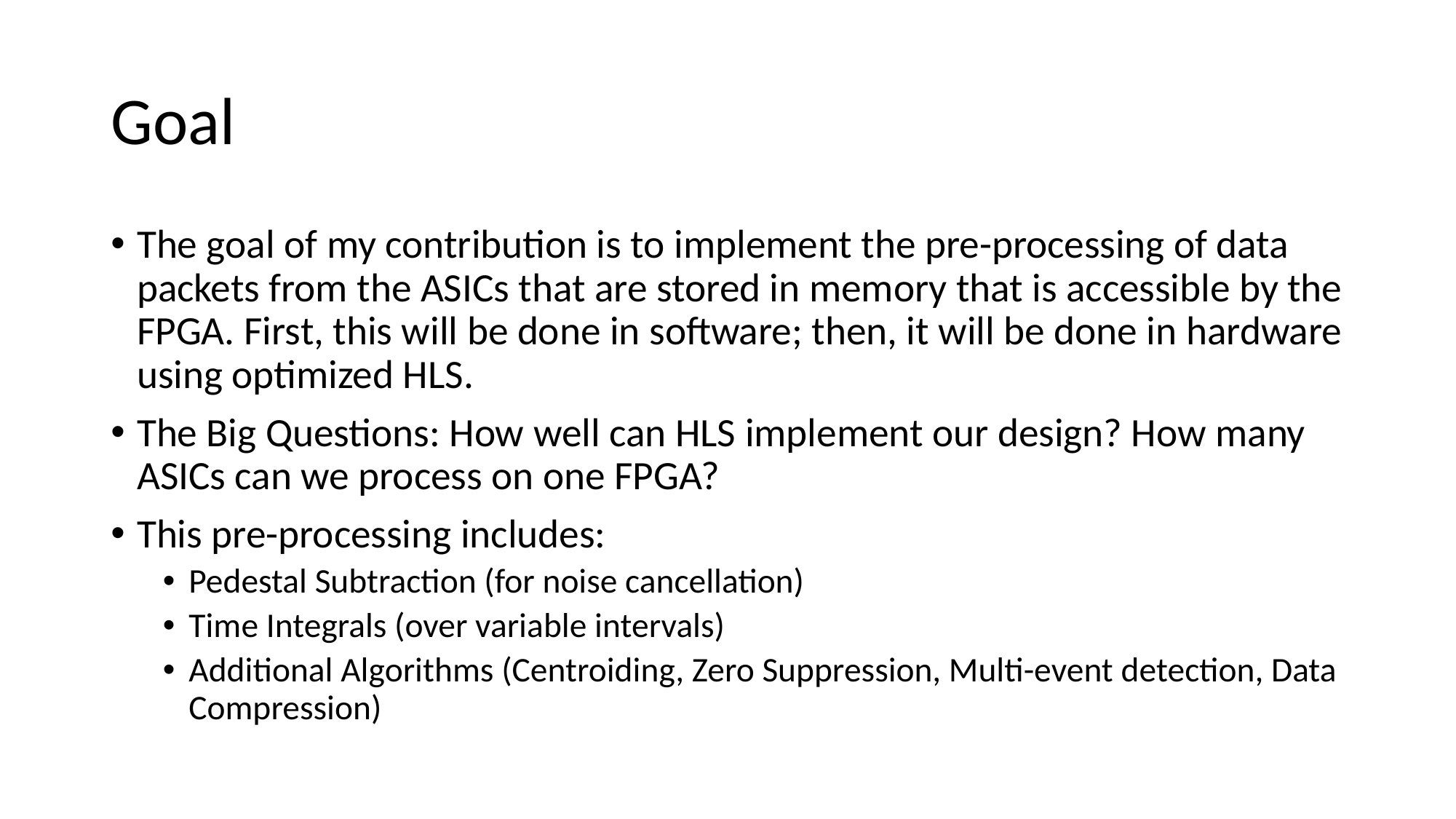

# Goal
The goal of my contribution is to implement the pre-processing of data packets from the ASICs that are stored in memory that is accessible by the FPGA. First, this will be done in software; then, it will be done in hardware using optimized HLS.
The Big Questions: How well can HLS implement our design? How many ASICs can we process on one FPGA?
This pre-processing includes:
Pedestal Subtraction (for noise cancellation)
Time Integrals (over variable intervals)
Additional Algorithms (Centroiding, Zero Suppression, Multi-event detection, Data Compression)